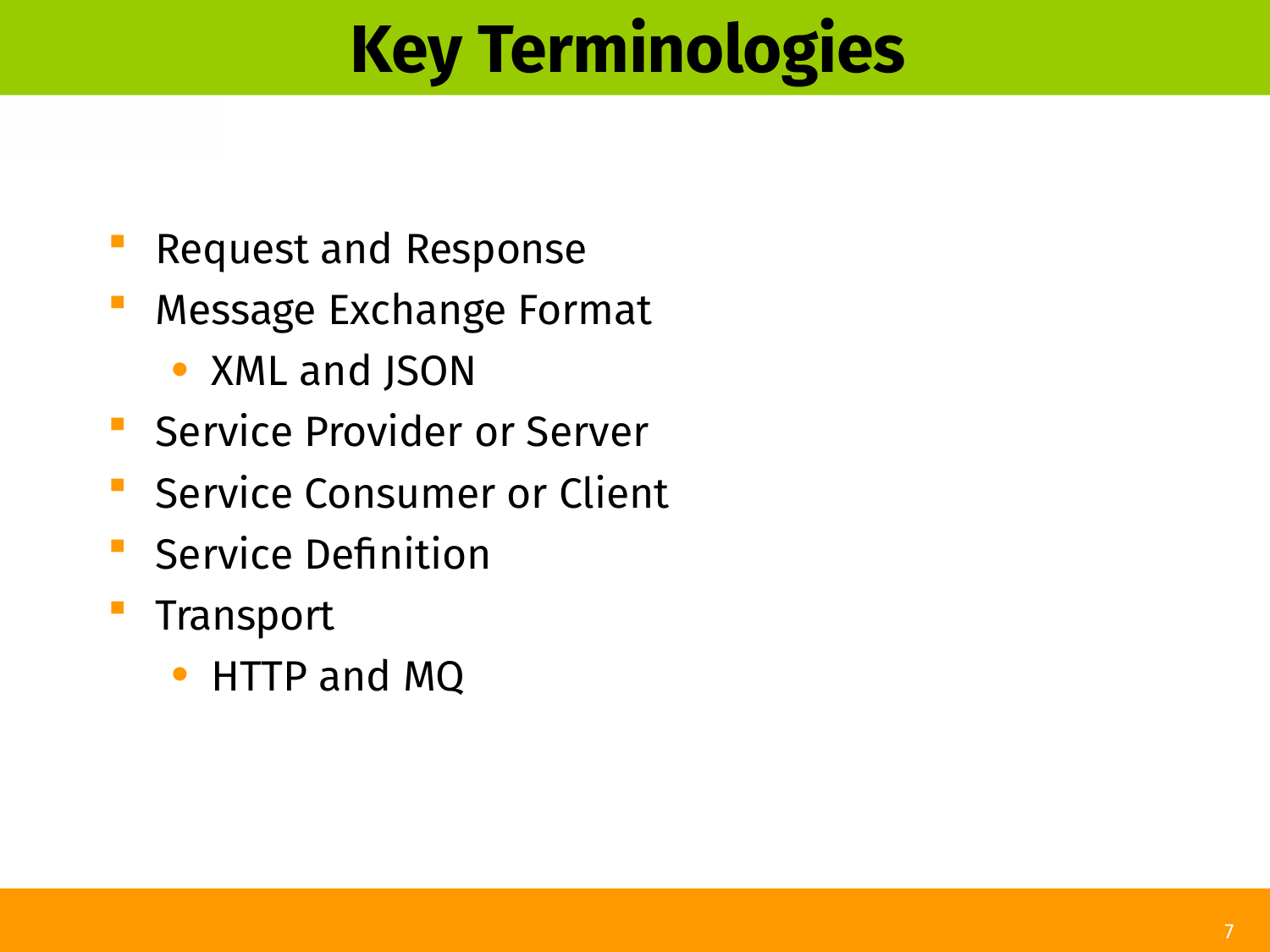

# Key Terminologies
Request and Response
Message Exchange Format
XML and JSON
Service Provider or Server
Service Consumer or Client
Service Definition
Transport
HTTP and MQ
7